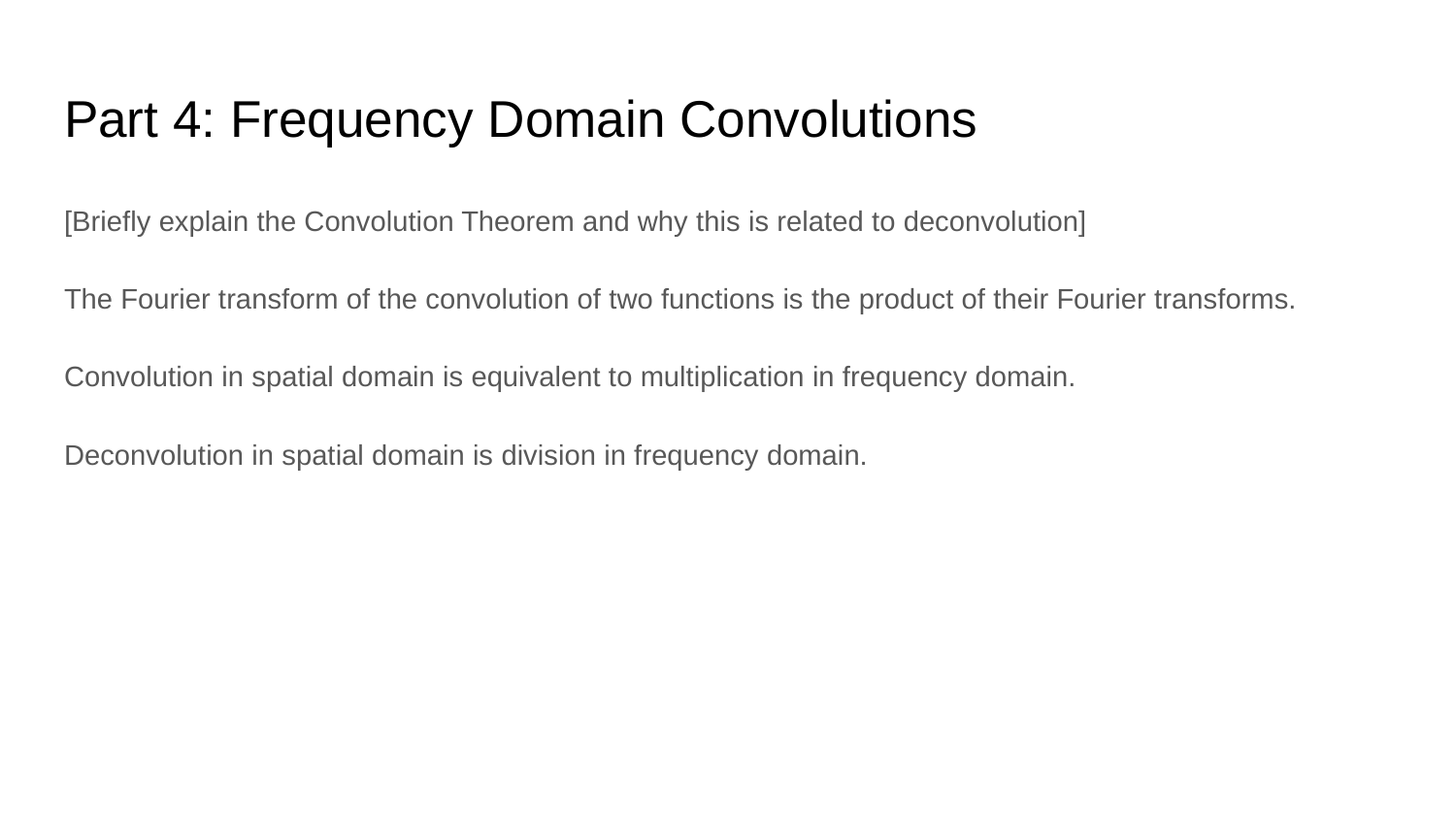

# Part 4: Frequency Domain Convolutions
[Briefly explain the Convolution Theorem and why this is related to deconvolution]

The Fourier transform of the convolution of two functions is the product of their Fourier transforms.

Convolution in spatial domain is equivalent to multiplication in frequency domain.

Deconvolution in spatial domain is division in frequency domain.